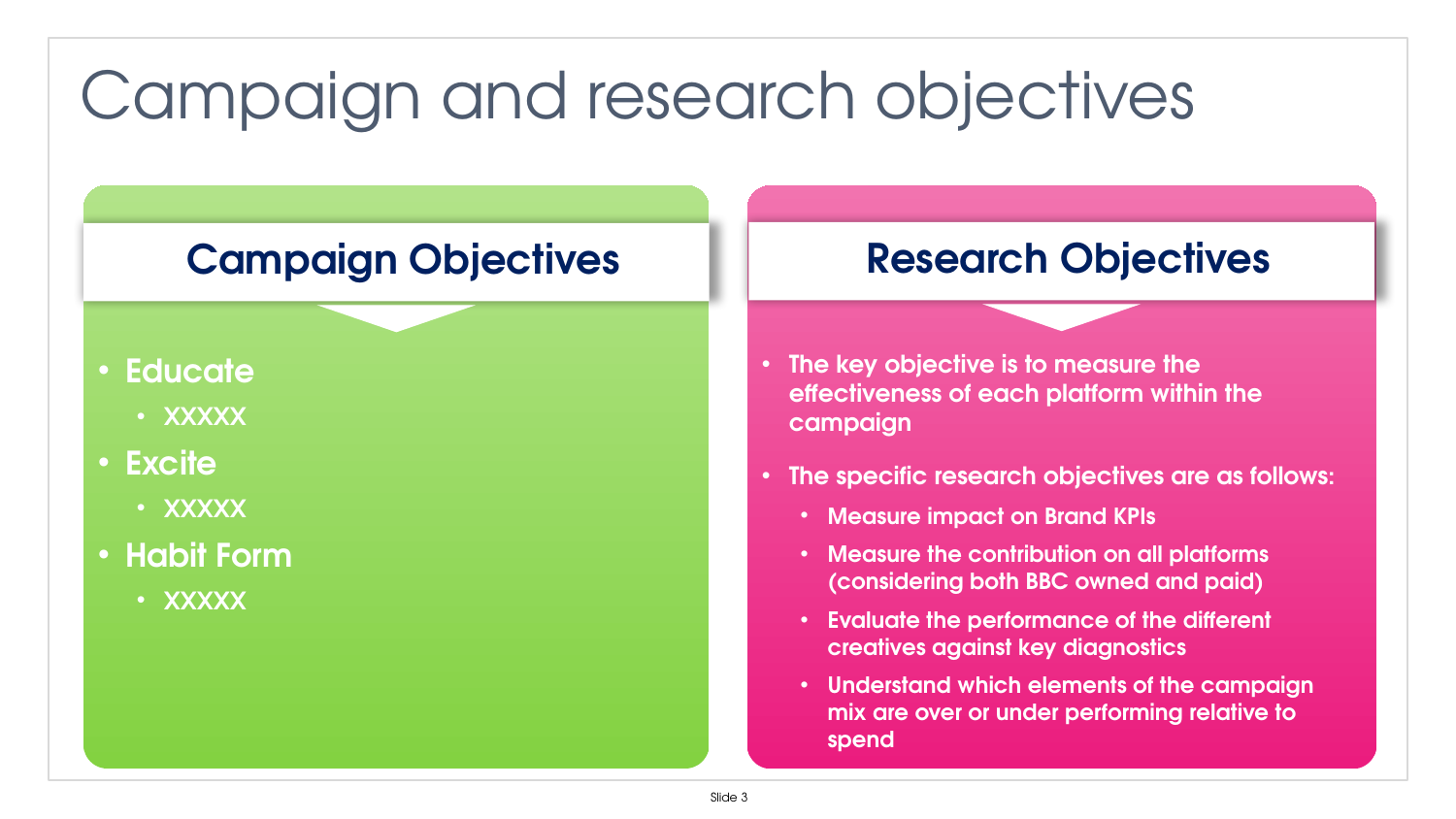

# Campaign and research objectives

Campaign Objectives

Educate
XXXXX
Excite
XXXXX
Habit Form
XXXXX

Research Objectives

The key objective is to measure the effectiveness of each platform within the campaign
The specific research objectives are as follows:
Measure impact on Brand KPIs
Measure the contribution on all platforms (considering both BBC owned and paid)
Evaluate the performance of the different creatives against key diagnostics
Understand which elements of the campaign mix are over or under performing relative to spend
Slide 3